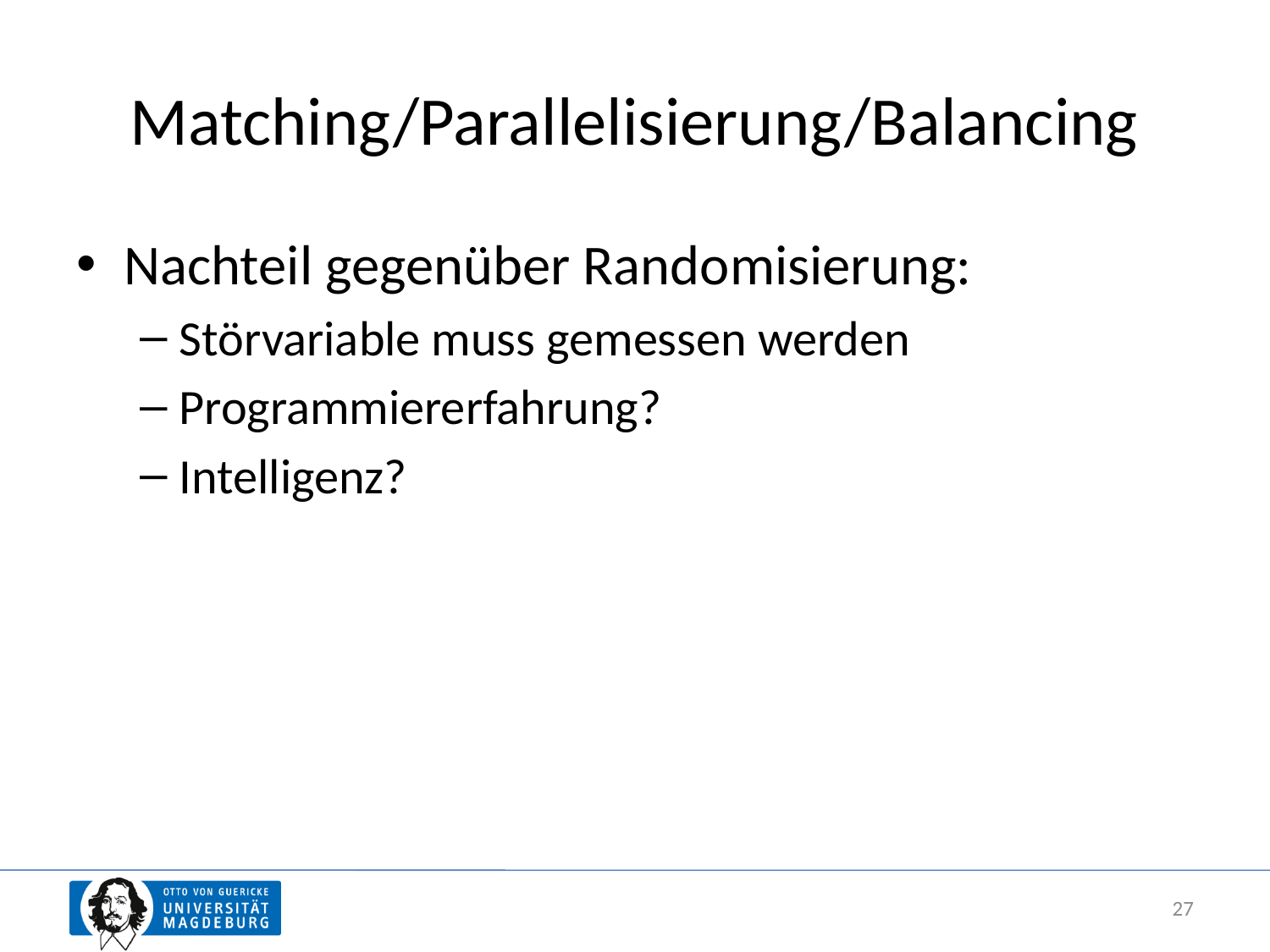

# Matching/Parallelisierung/Balancing
Nachteil gegenüber Randomisierung:
Störvariable muss gemessen werden
Programmiererfahrung?
Intelligenz?
27